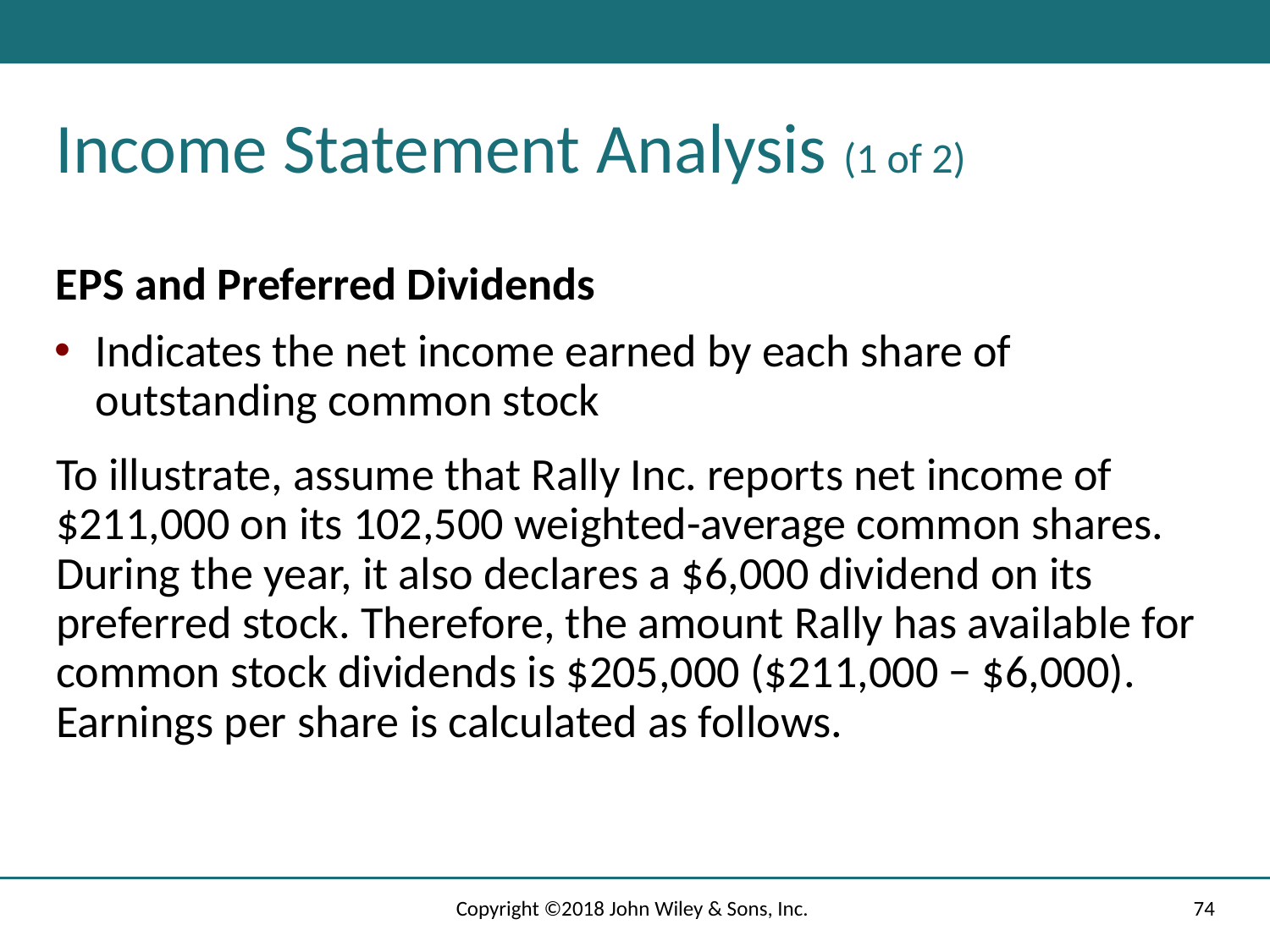

# Income Statement Analysis (1 of 2)
E P S and Preferred Dividends
Indicates the net income earned by each share of outstanding common stock
To illustrate, assume that Rally Inc. reports net income of $211,000 on its 102,500 weighted-average common shares. During the year, it also declares a $6,000 dividend on its preferred stock. Therefore, the amount Rally has available for common stock dividends is $205,000 ($211,000 − $6,000). Earnings per share is calculated as follows.
Copyright ©2018 John Wiley & Sons, Inc.
74